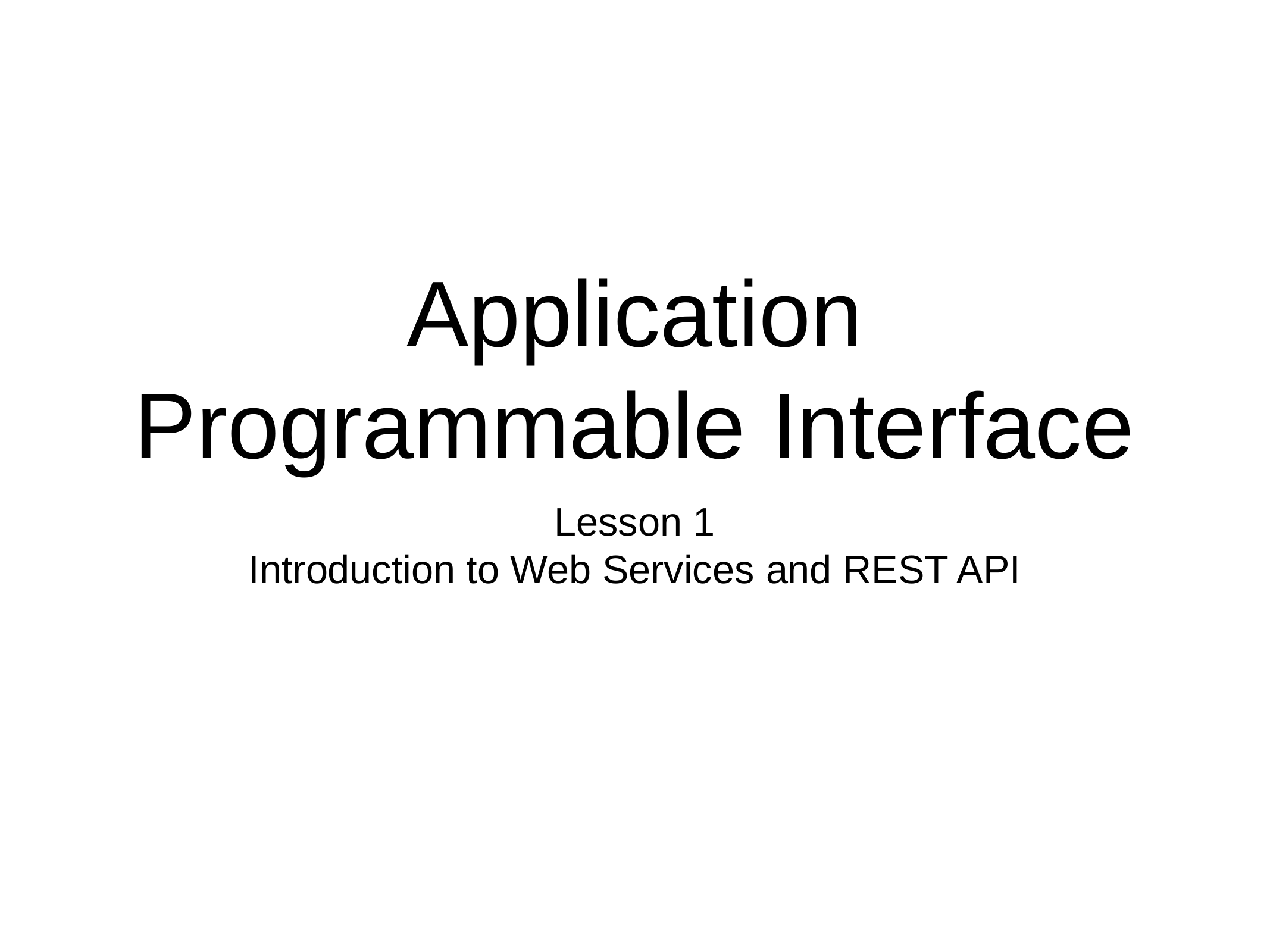

# Application Programmable Interface
Lesson 1
Introduction to Web Services and REST API